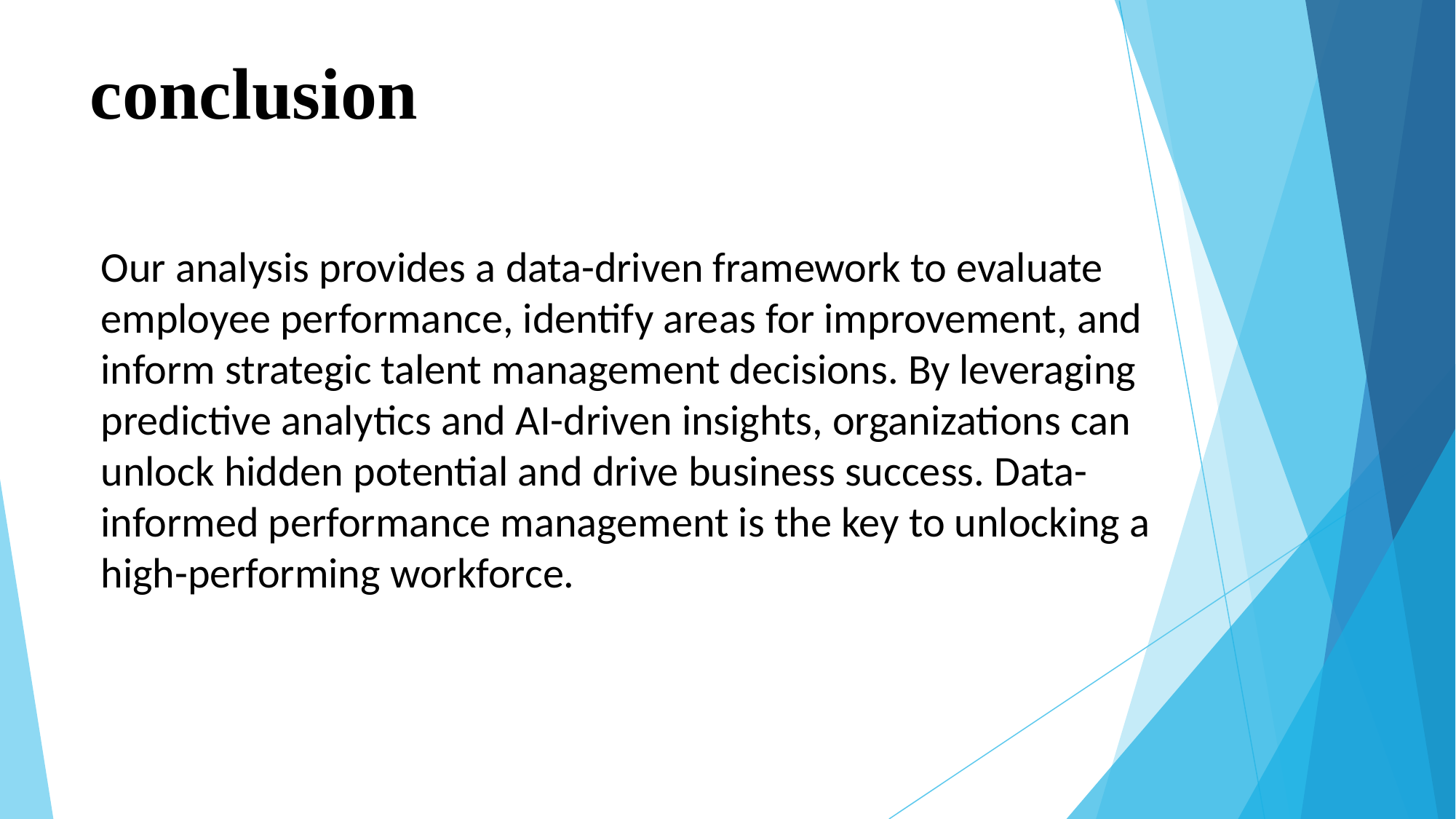

# conclusion

Our analysis provides a data-driven framework to evaluate employee performance, identify areas for improvement, and inform strategic talent management decisions. By leveraging predictive analytics and AI-driven insights, organizations can unlock hidden potential and drive business success. Data-informed performance management is the key to unlocking a high-performing workforce.